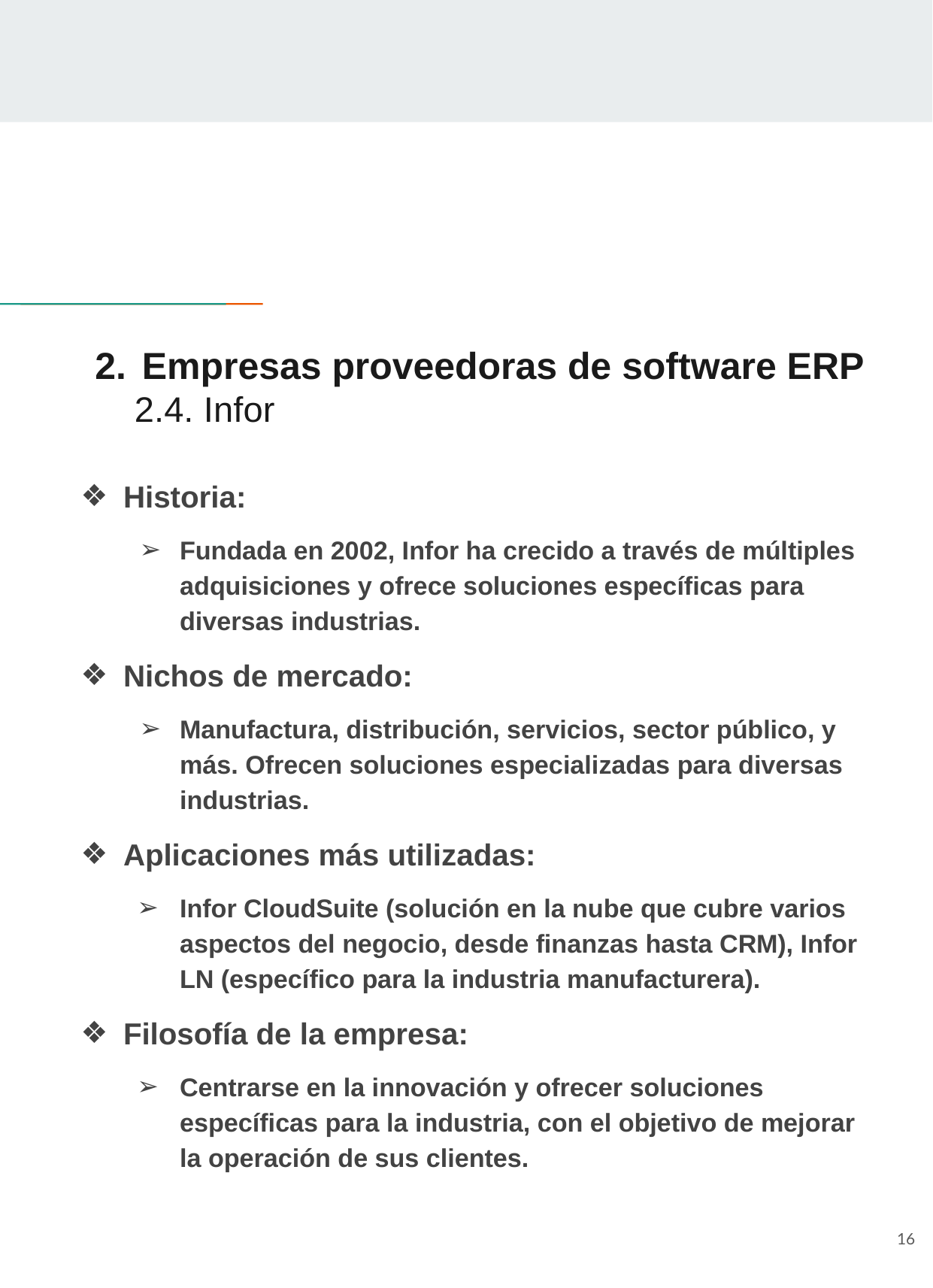

# Empresas proveedoras de software ERP
     2.4. Infor

Historia:
Fundada en 2002, Infor ha crecido a través de múltiples adquisiciones y ofrece soluciones específicas para diversas industrias.
Nichos de mercado:
Manufactura, distribución, servicios, sector público, y más. Ofrecen soluciones especializadas para diversas industrias.
Aplicaciones más utilizadas:
Infor CloudSuite (solución en la nube que cubre varios aspectos del negocio, desde finanzas hasta CRM), Infor LN (específico para la industria manufacturera).
Filosofía de la empresa:
Centrarse en la innovación y ofrecer soluciones específicas para la industria, con el objetivo de mejorar la operación de sus clientes.

16